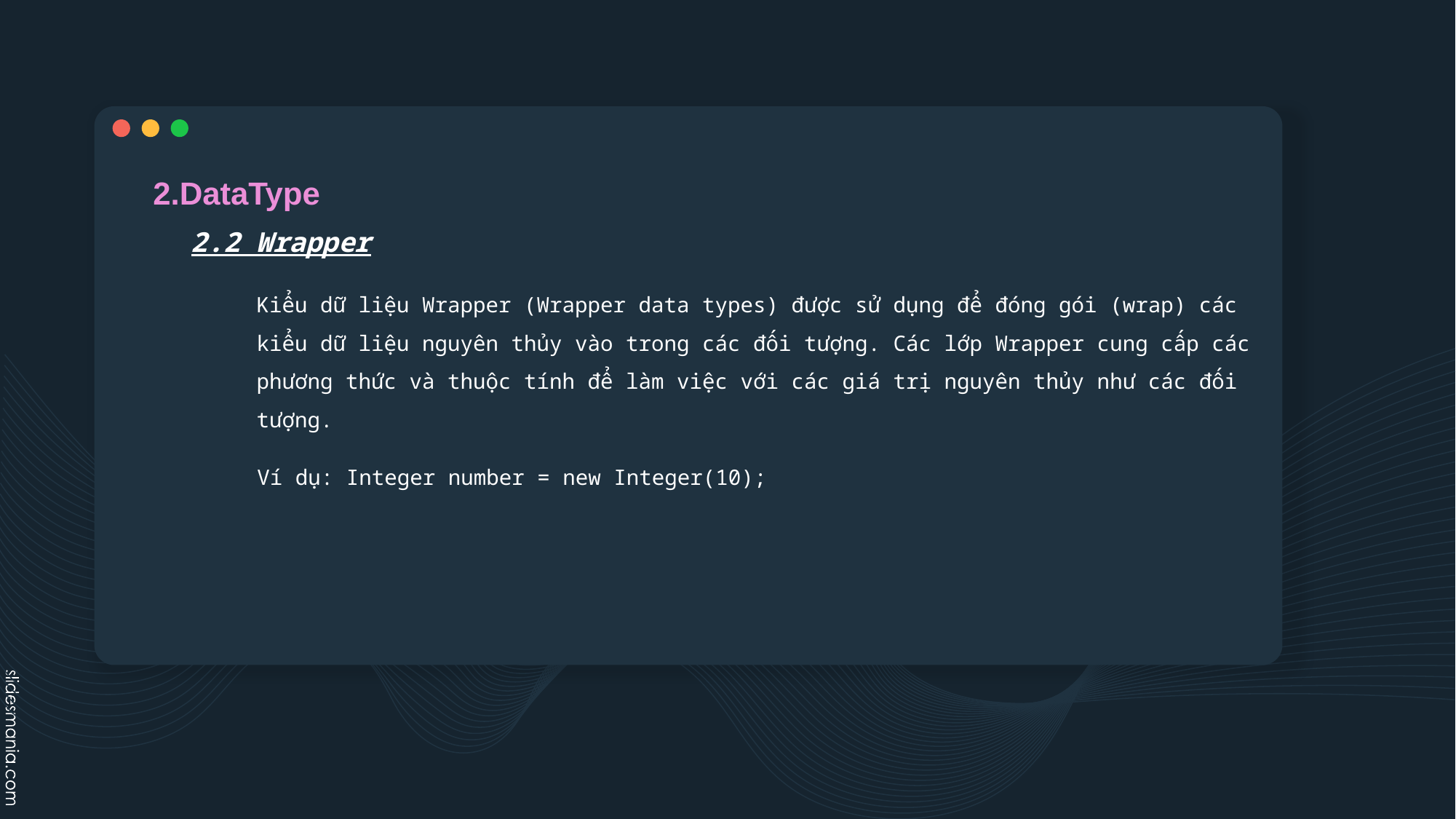

2.DataType
2.2 Wrapper
Kiểu dữ liệu Wrapper (Wrapper data types) được sử dụng để đóng gói (wrap) các kiểu dữ liệu nguyên thủy vào trong các đối tượng. Các lớp Wrapper cung cấp các phương thức và thuộc tính để làm việc với các giá trị nguyên thủy như các đối tượng.

Ví dụ: Integer number = new Integer(10);